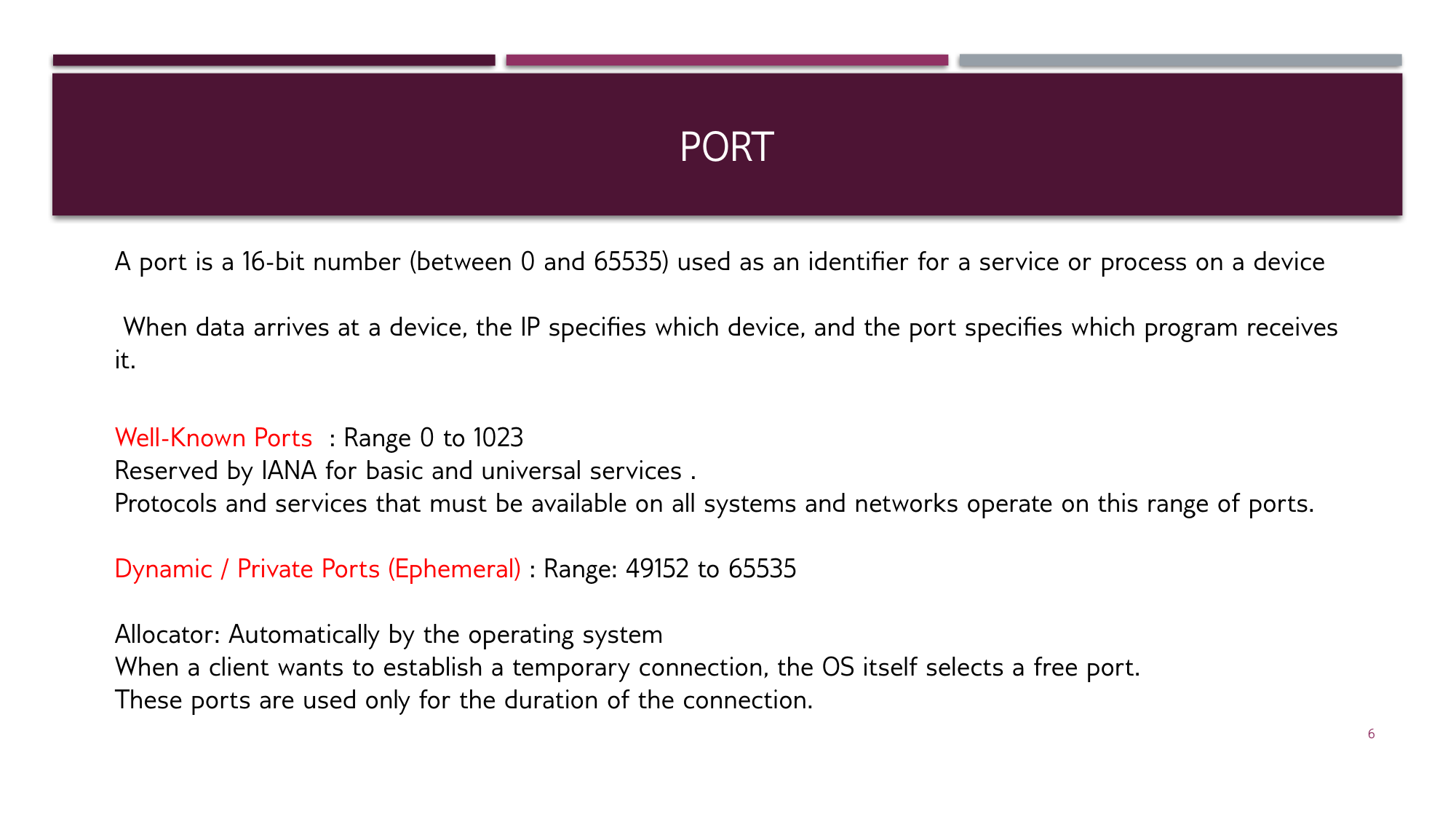

# POrt
A port is a 16-bit number (between 0 and 65535) used as an identifier for a service or process on a device

 When data arrives at a device, the IP specifies which device, and the port specifies which program receives it.
Well-Known Ports  : Range 0 to 1023
Reserved by IANA for basic and universal services .
Protocols and services that must be available on all systems and networks operate on this range of ports.
Dynamic / Private Ports (Ephemeral) : Range: 49152 to 65535
Allocator: Automatically by the operating system
When a client wants to establish a temporary connection, the OS itself selects a free port.
These ports are used only for the duration of the connection.
6